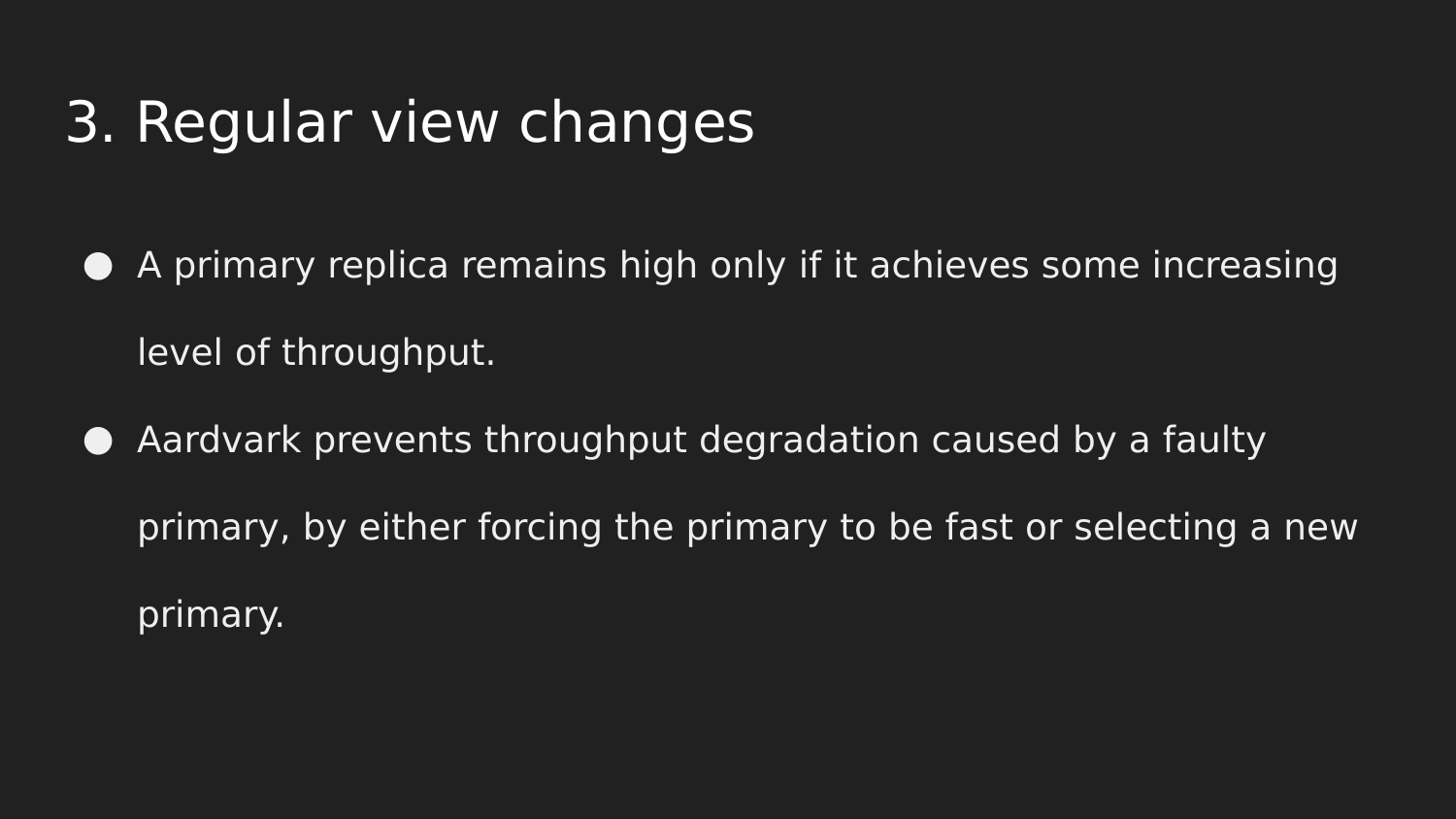

# 3. Regular view changes
A primary replica remains high only if it achieves some increasing level of throughput.
Aardvark prevents throughput degradation caused by a faulty primary, by either forcing the primary to be fast or selecting a new primary.